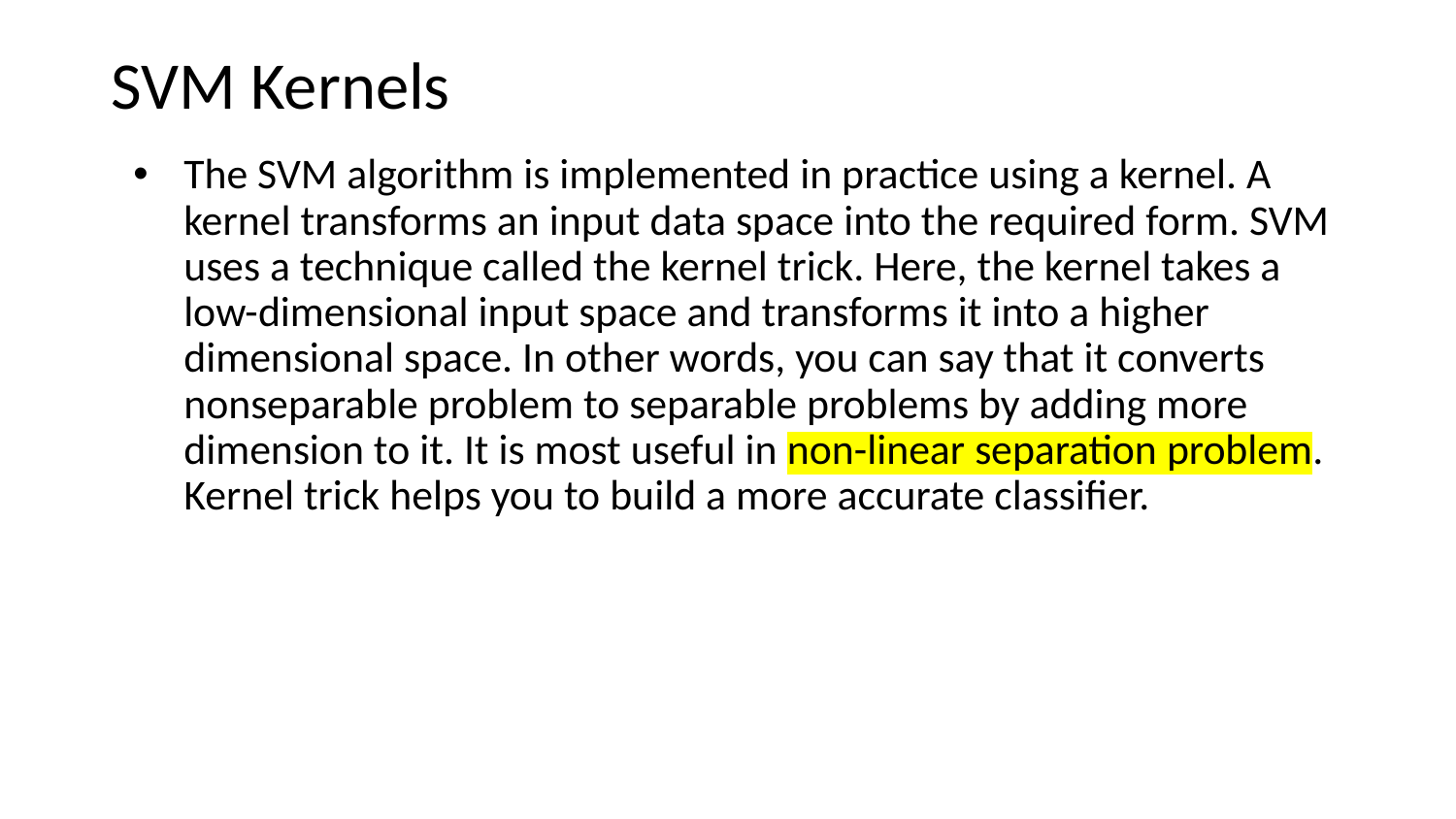

# SVM Kernels
The SVM algorithm is implemented in practice using a kernel. A kernel transforms an input data space into the required form. SVM uses a technique called the kernel trick. Here, the kernel takes a low-dimensional input space and transforms it into a higher dimensional space. In other words, you can say that it converts nonseparable problem to separable problems by adding more dimension to it. It is most useful in non-linear separation problem. Kernel trick helps you to build a more accurate classifier.